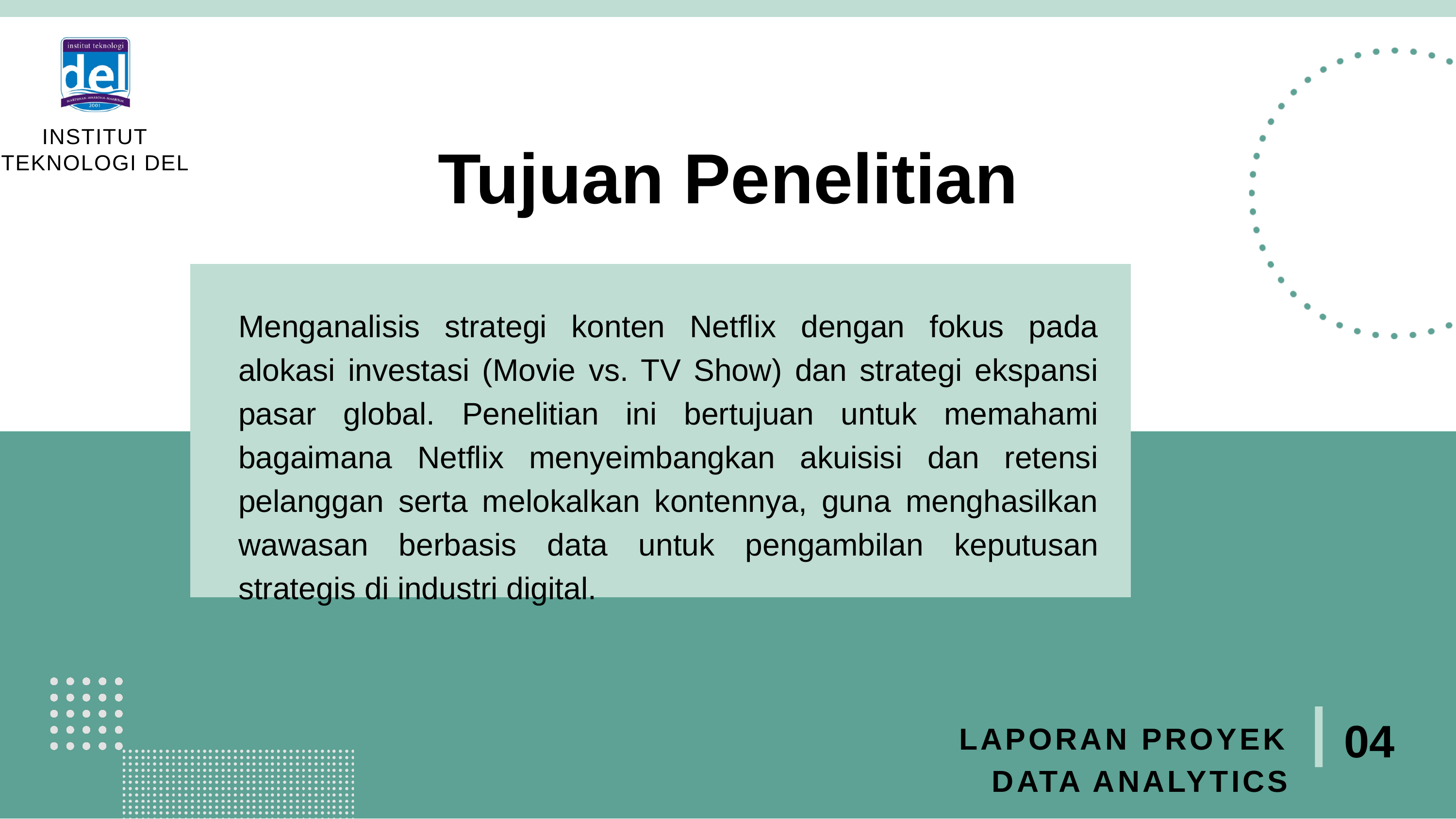

INSTITUT TEKNOLOGI DEL

Tujuan Penelitian

Menganalisis strategi konten Netflix dengan fokus pada alokasi investasi (Movie vs. TV Show) dan strategi ekspansi pasar global. Penelitian ini bertujuan untuk memahami bagaimana Netflix menyeimbangkan akuisisi dan retensi pelanggan serta melokalkan kontennya, guna menghasilkan wawasan berbasis data untuk pengambilan keputusan strategis di industri digital.

04

LAPORAN PROYEK DATA ANALYTICS